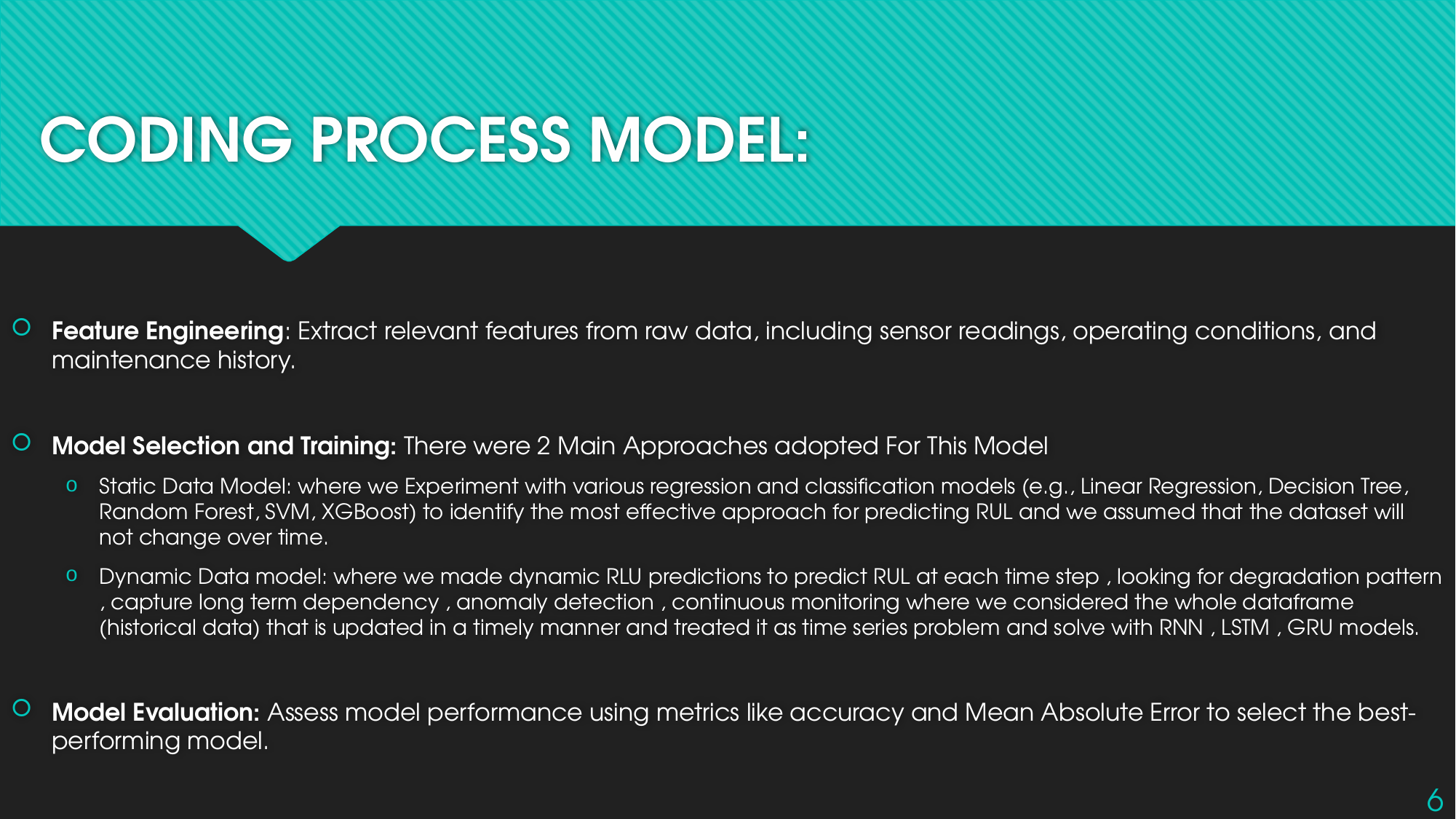

# CODING PROCESS MODEL:

Feature Engineering: Extract relevant features from raw data, including sensor readings, operating conditions, and maintenance history.

Model Selection and Training: There were 2 Main Approaches adopted For This Model
Static Data Model: where we Experiment with various regression and classification models (e.g., Linear Regression, Decision Tree, Random Forest, SVM, XGBoost) to identify the most effective approach for predicting RUL and we assumed that the dataset will not change over time.
Dynamic Data model: where we made dynamic RLU predictions to predict RUL at each time step , looking for degradation pattern , capture long term dependency , anomaly detection , continuous monitoring where we considered the whole dataframe (historical data) that is updated in a timely manner and treated it as time series problem and solve with RNN , LSTM , GRU models.

Model Evaluation: Assess model performance using metrics like accuracy and Mean Absolute Error to select the best-performing model.

6